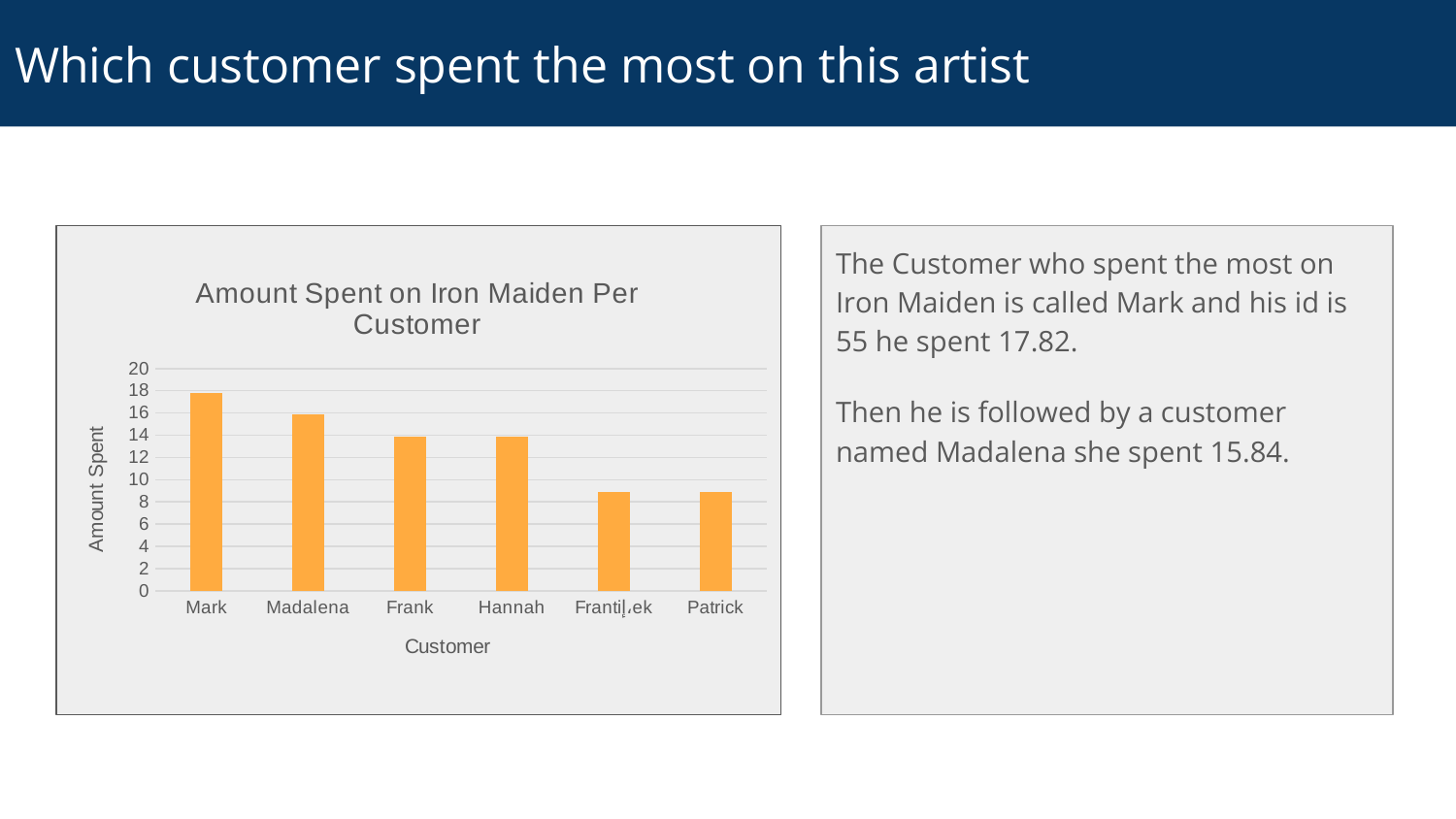

# Which customer spent the most on this artist

The Customer who spent the most on Iron Maiden is called Mark and his id is 55 he spent 17.82.
Then he is followed by a customer named Madalena she spent 15.84.

### Chart: Amount Spent on Iron Maiden Per Customer

| Category | AmountSpent |
|---|---|
| Mark | 17.82 |
| Madalena | 15.84 |
| Frank | 13.86 |
| Hannah | 13.86 |
| Frantiإ،ek | 8.91 |
| Patrick | 8.91 |